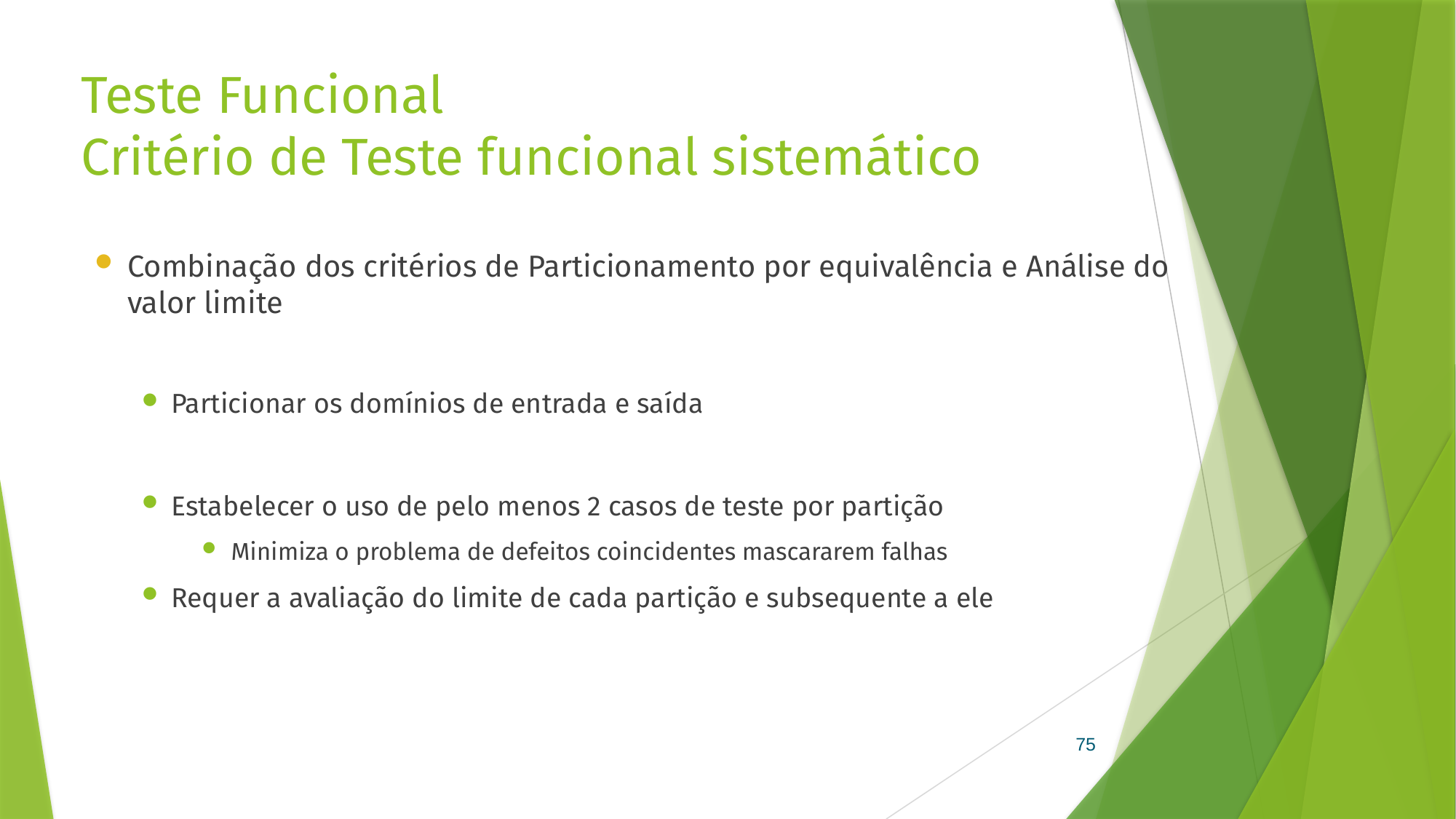

# Teste Funcional Critério de Teste funcional sistemático
Combinação dos critérios de Particionamento por equivalência e Análise do valor limite

Particionar os domínios de entrada e saída

Estabelecer o uso de pelo menos 2 casos de teste por partição
Minimiza o problema de defeitos coincidentes mascararem falhas
Requer a avaliação do limite de cada partição e subsequente a ele
75